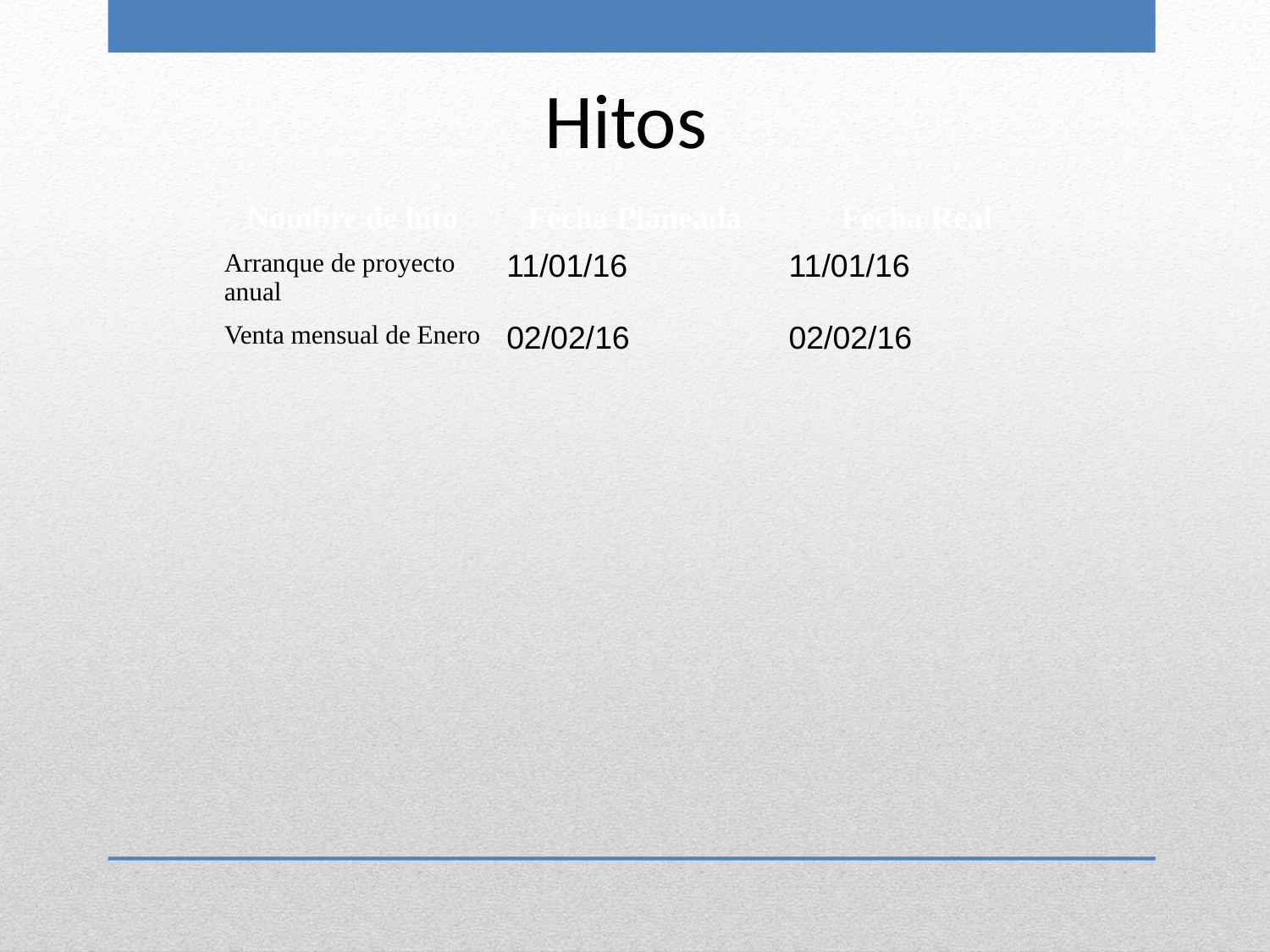

Hitos
| Nombre de hito | Fecha Planeada | Fecha Real |
| --- | --- | --- |
| Arranque de proyecto anual | 11/01/16 | 11/01/16 |
| Venta mensual de Enero | 02/02/16 | 02/02/16 |